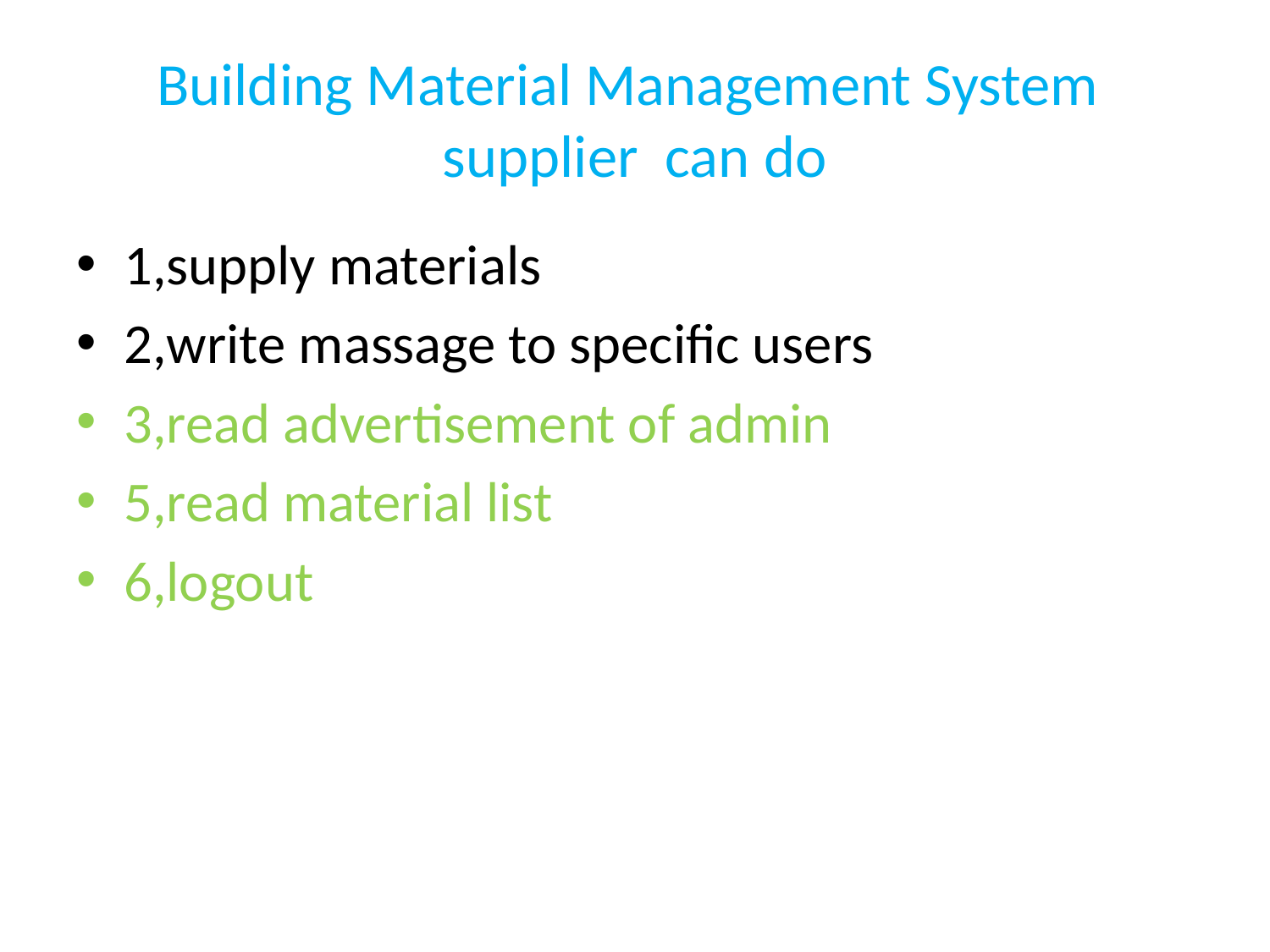

# Building Material Management System supplier  can do
1,supply materials
2,write massage to specific users
3,read advertisement of admin
5,read material list
6,logout